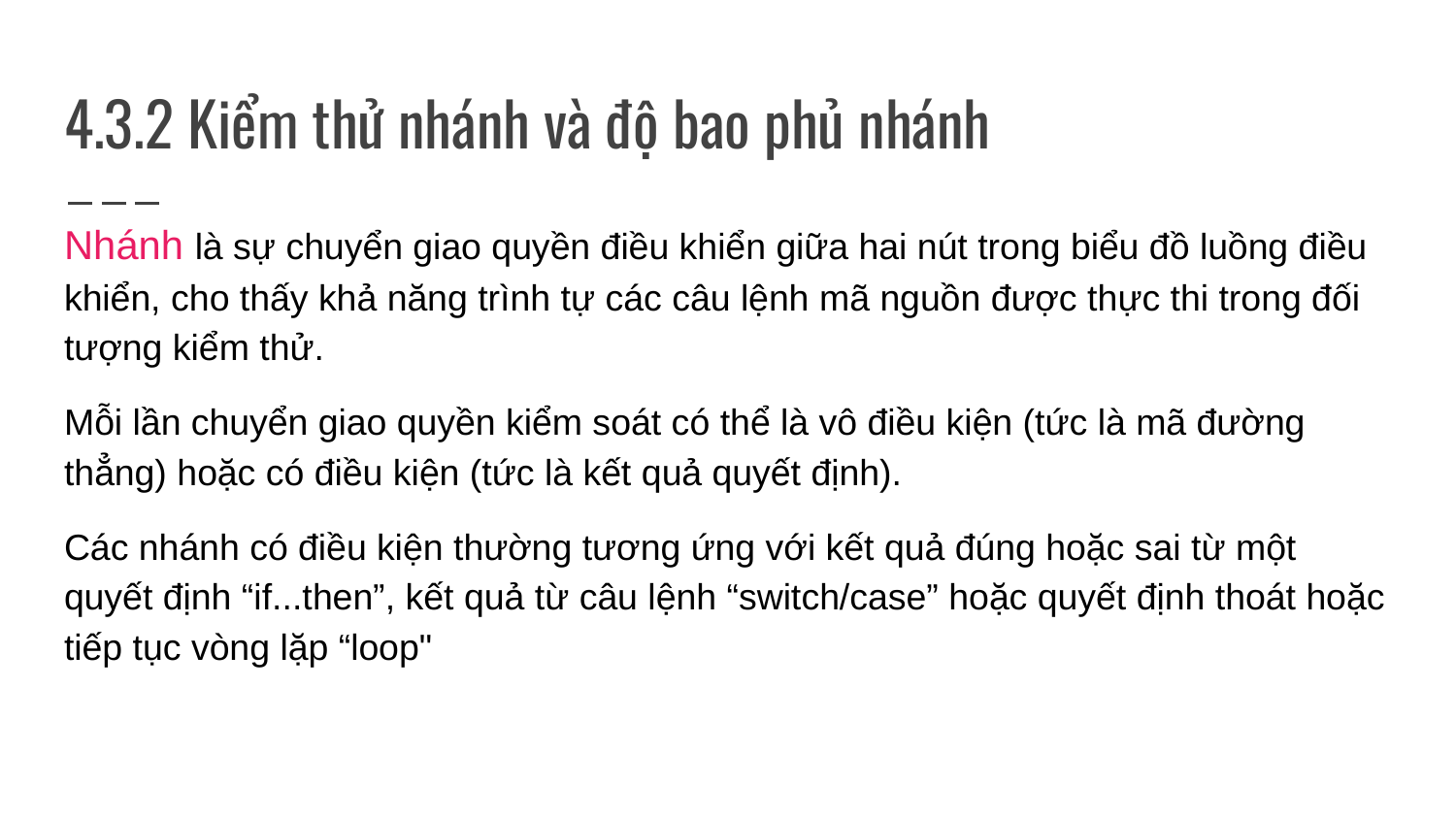

# 4.3.2 Kiểm thử nhánh và độ bao phủ nhánh
Nhánh là sự chuyển giao quyền điều khiển giữa hai nút trong biểu đồ luồng điều khiển, cho thấy khả năng trình tự các câu lệnh mã nguồn được thực thi trong đối tượng kiểm thử.
Mỗi lần chuyển giao quyền kiểm soát có thể là vô điều kiện (tức là mã đường thẳng) hoặc có điều kiện (tức là kết quả quyết định).
Các nhánh có điều kiện thường tương ứng với kết quả đúng hoặc sai từ một quyết định “if...then”, kết quả từ câu lệnh “switch/case” hoặc quyết định thoát hoặc tiếp tục vòng lặp “loop"